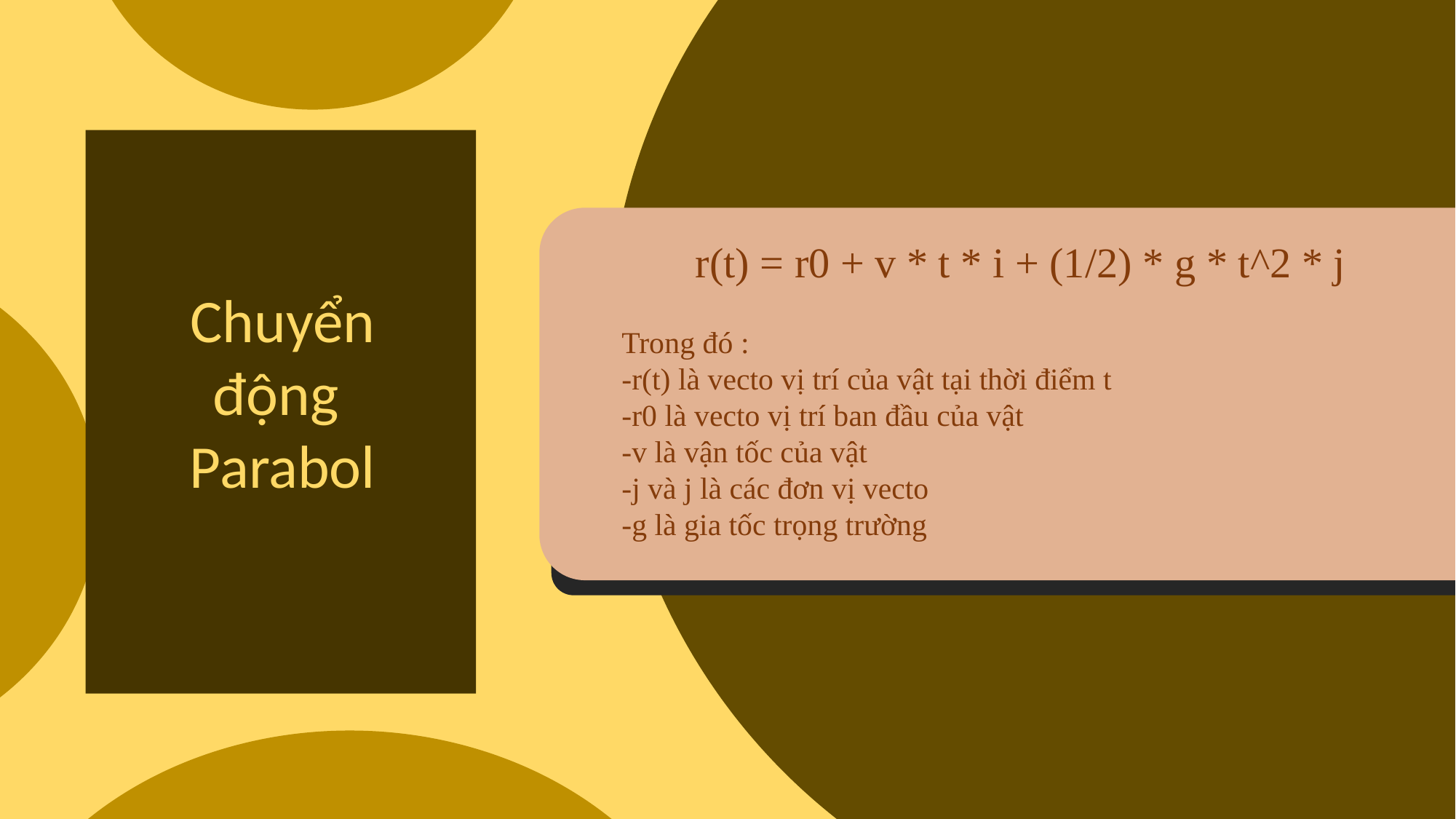

Nội dung 2

Ghi chú nội dung 2

       r(t) = r0 + v * t * i + (1/2) * g * t^2 * j

Trong đó :
-r(t) là vecto vị trí của vật tại thời điểm t
-r0 là vecto vị trí ban đầu của vật
-v là vận tốc của vật
-j và j là các đơn vị vecto
-g là gia tốc trọng trường

Chuyển động
Parabol

Nội dung 3
Ghi chú nội dung 3